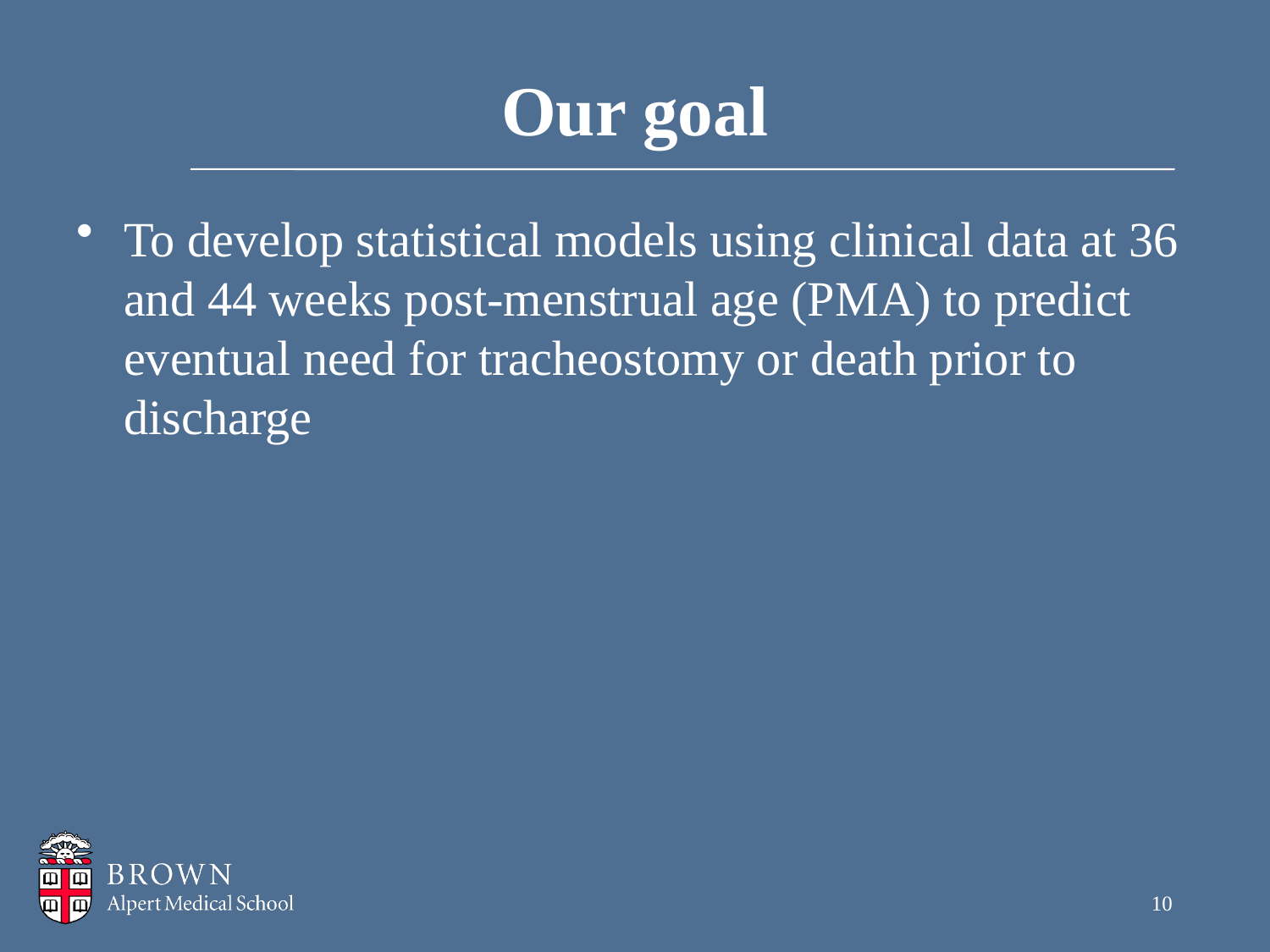

# Our goal
To develop statistical models using clinical data at 36 and 44 weeks post-menstrual age (PMA) to predict eventual need for tracheostomy or death prior to discharge
10